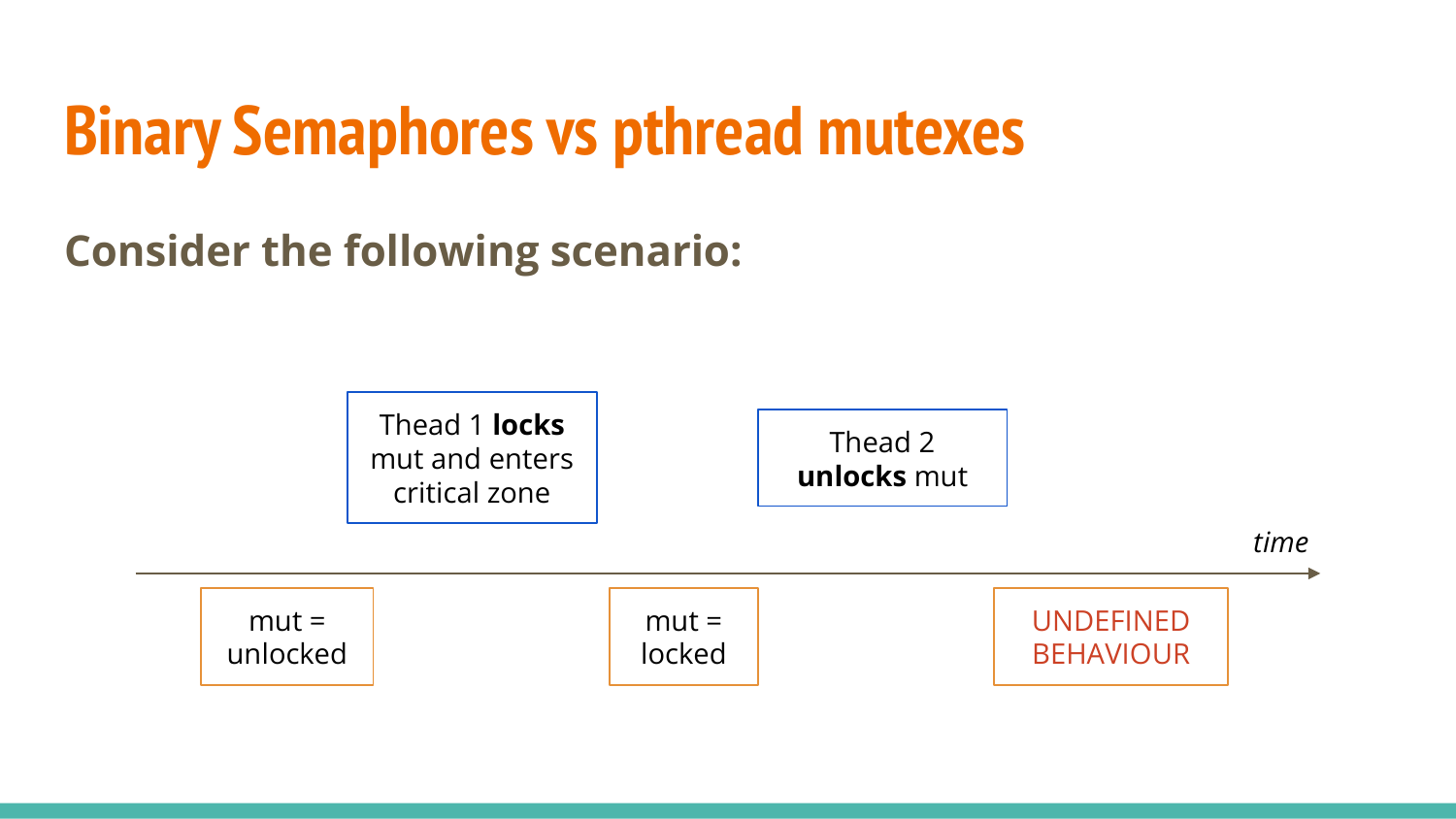

# Binary Semaphores vs pthread mutexes
Consider the following scenario:
Thead 1 locks mut and enters critical zone
Thead 2 unlocks mut
time
mut = unlocked
mut = locked
UNDEFINED BEHAVIOUR